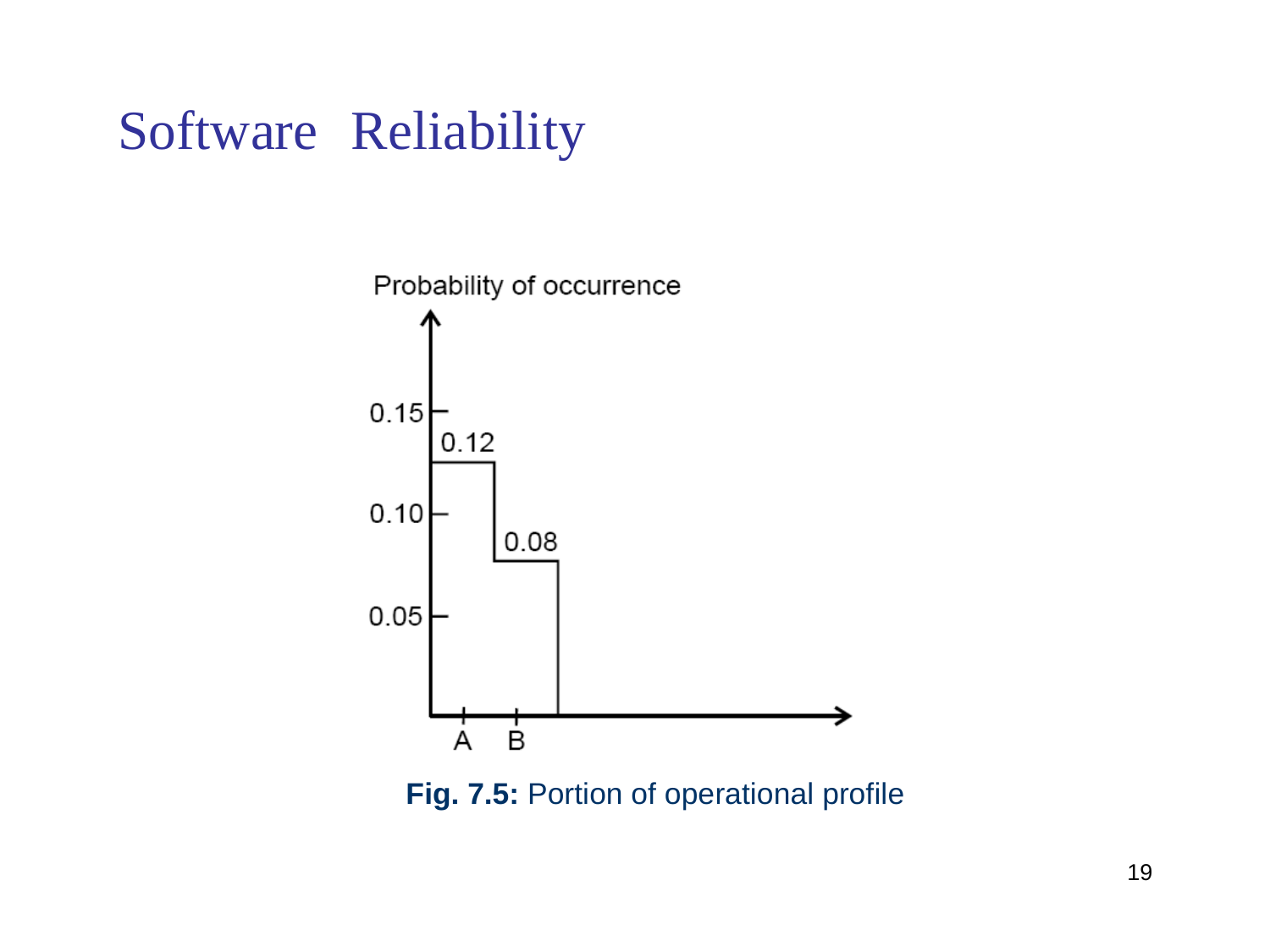

Software
Reliability

Fig. 7.5: Portion of operational profile
19